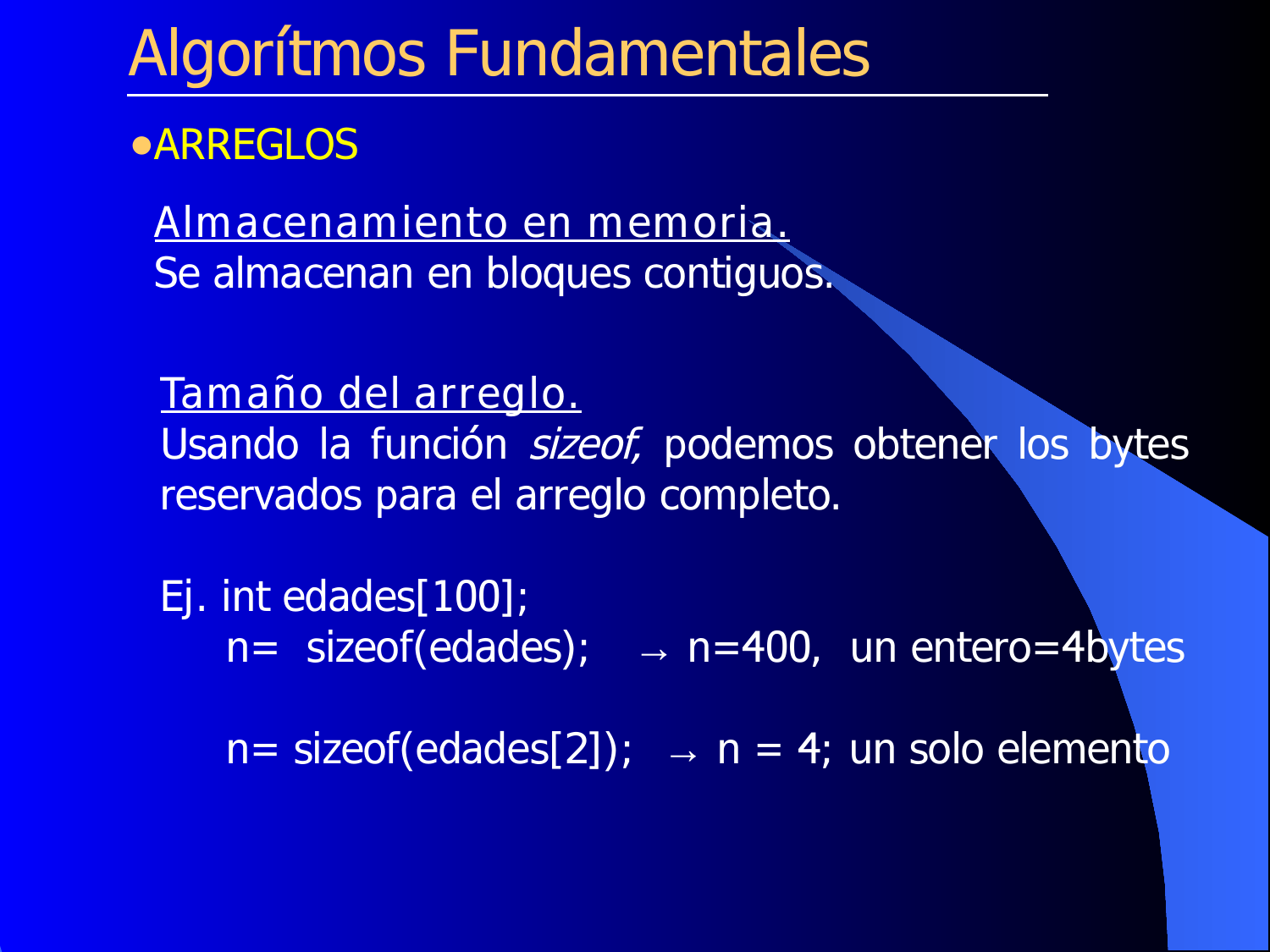

Algorítmos Fundamentales
ARREGLOS
Almacenamiento en memoria.
Se almacenan en bloques contiguos.
Tamaño del arreglo.
Usando la función sizeof, podemos obtener los bytes reservados para el arreglo completo.

Ej. int edades[100];
     n=  sizeof(edades);   → n=400,  un entero=4bytes

     n= sizeof(edades[2]);  → n = 4; un solo elemento